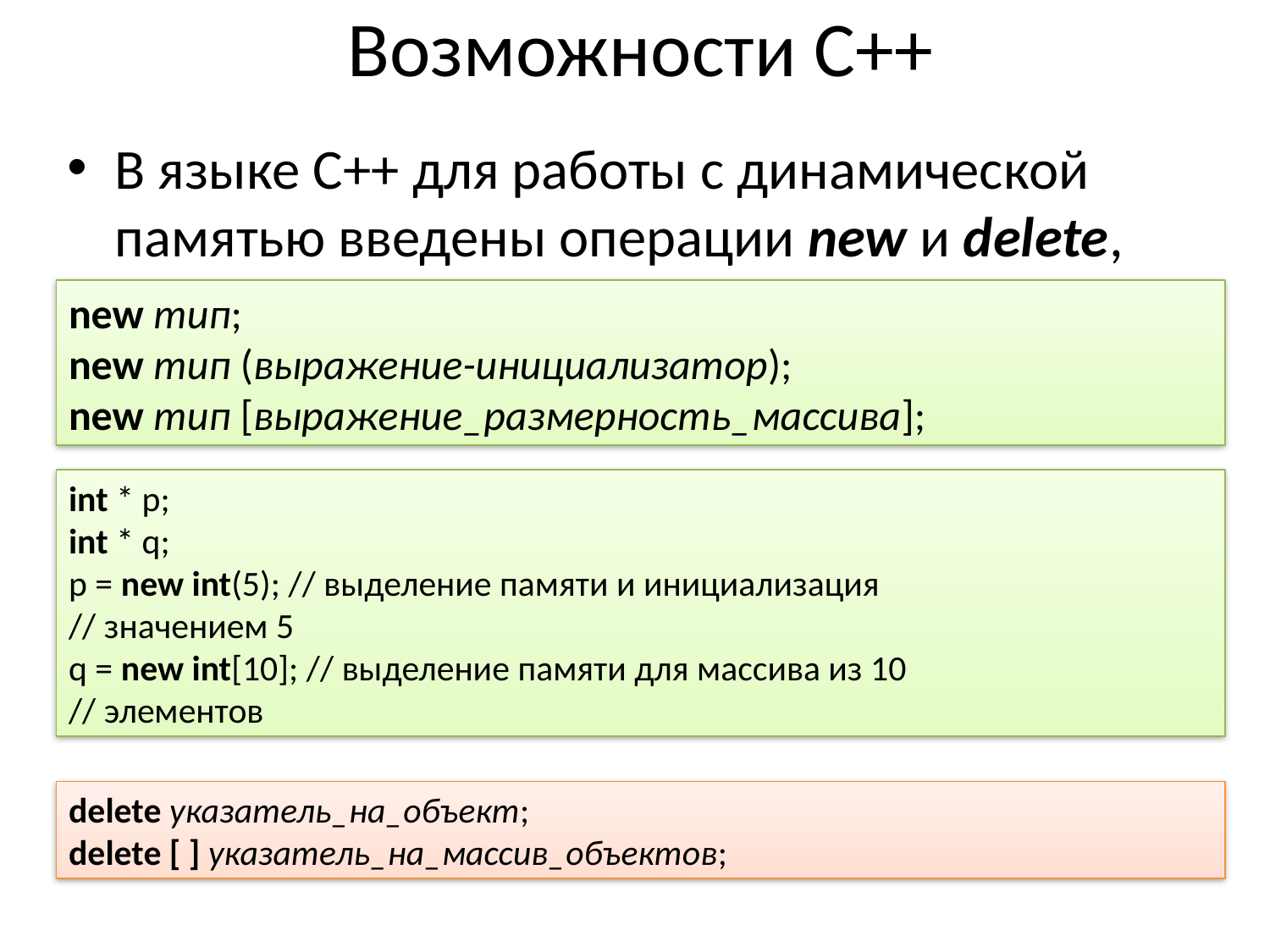

# Возможности С++
В языке C++ для работы с динамической памятью введены операции new и delete,

new тип;
new тип (выражение-инициализатор);
new тип [выражение_размерность_массива];
int * p;
int * q;
p = new int(5); // выделение памяти и инициализация
// значением 5
q = new int[10]; // выделение памяти для массива из 10
// элементов
delete указатель_на_объект;
delete [ ] указатель_на_массив_объектов;